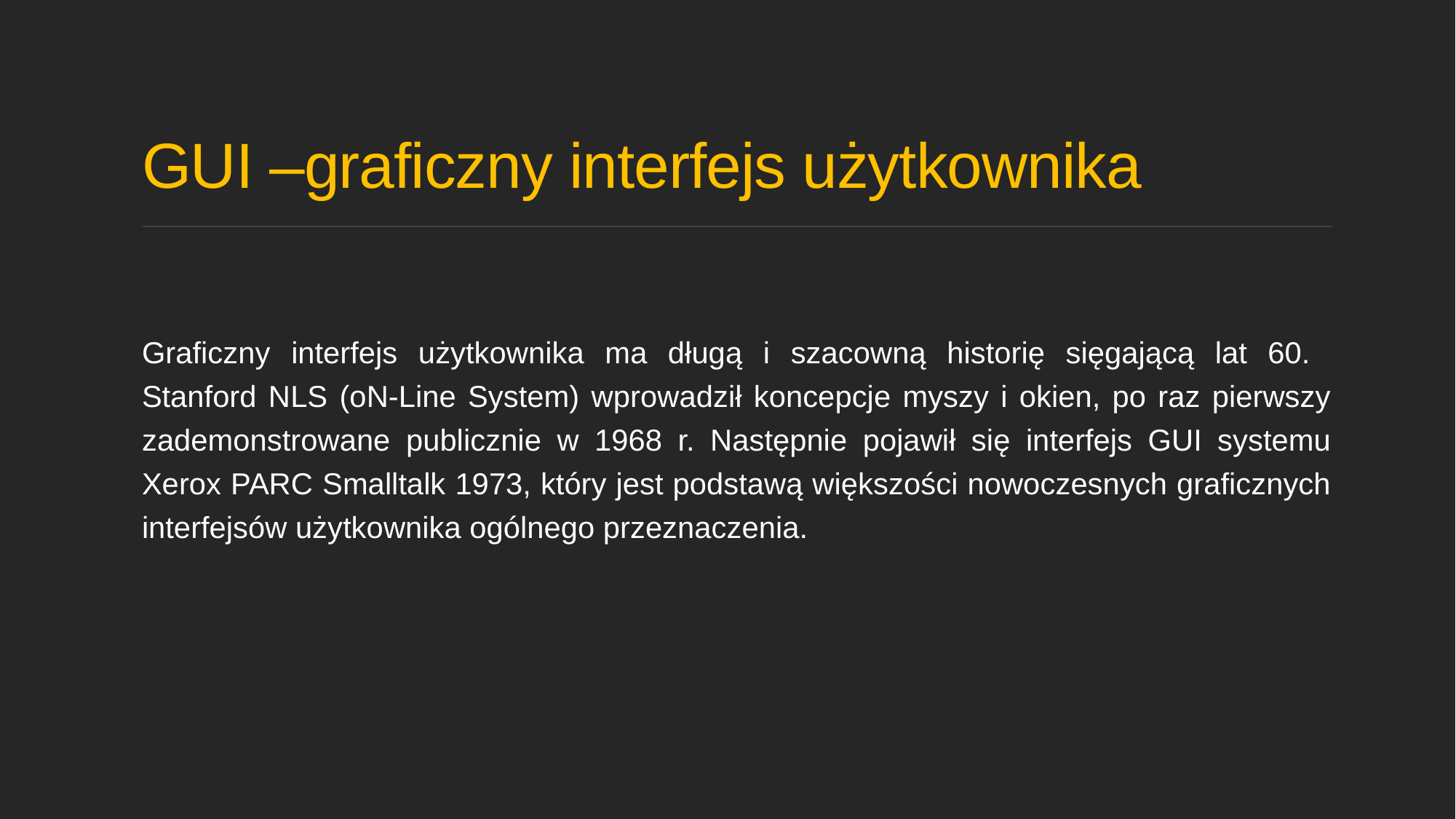

# GUI –graficzny interfejs użytkownika
Graficzny interfejs użytkownika ma długą i szacowną historię sięgającą lat 60.
Stanford NLS (oN-Line System) wprowadził koncepcje myszy i okien, po raz pierwszy zademonstrowane publicznie w 1968 r. Następnie pojawił się interfejs GUI systemu Xerox PARC Smalltalk 1973, który jest podstawą większości nowoczesnych graficznych interfejsów użytkownika ogólnego przeznaczenia.